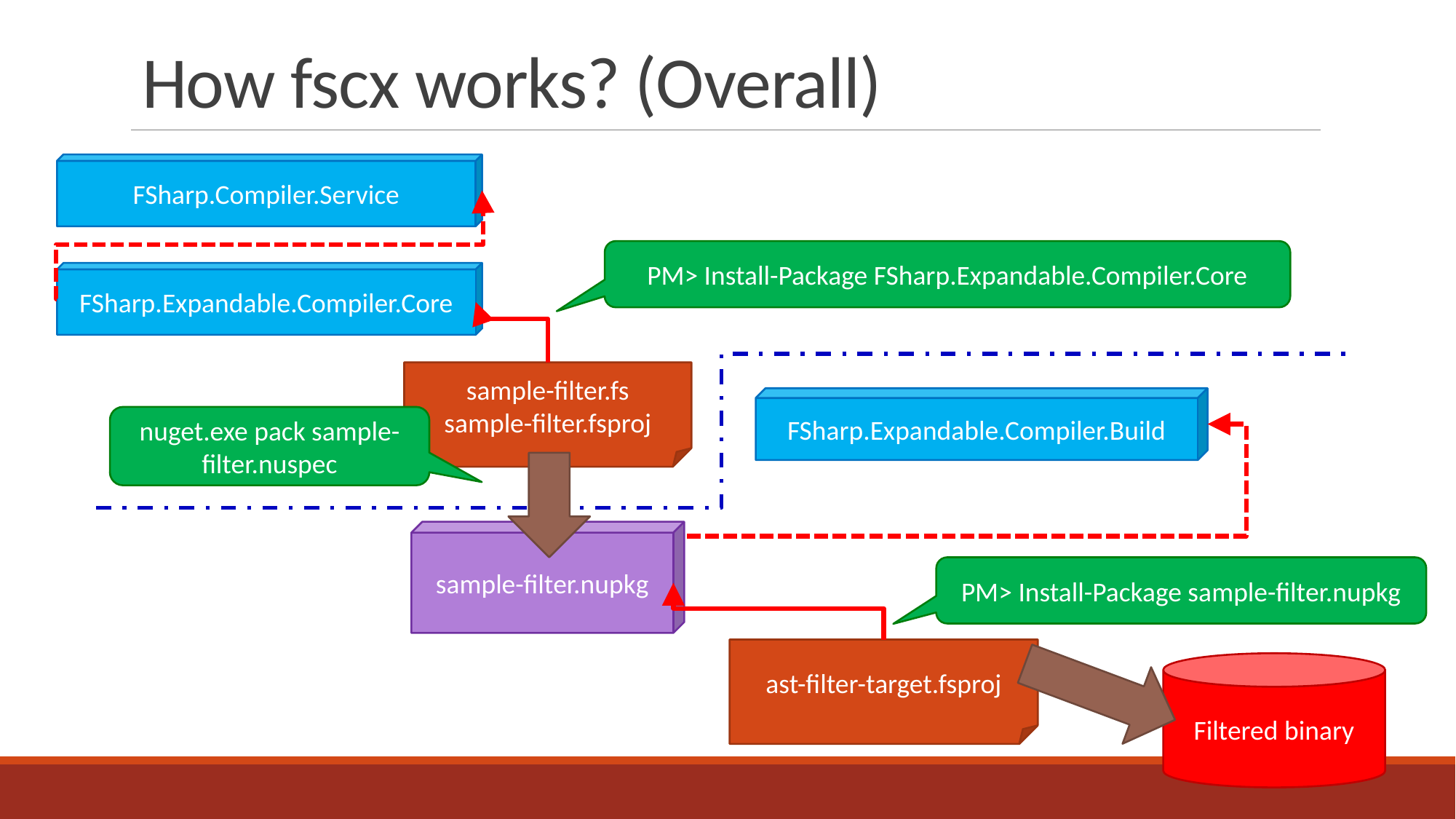

# How fscx works? (Overall)
FSharp.Compiler.Service
PM> Install-Package FSharp.Expandable.Compiler.Core
FSharp.Expandable.Compiler.Core
sample-filter.fs
sample-filter.fsproj
FSharp.Expandable.Compiler.Build
nuget.exe pack sample-filter.nuspec

sample-filter.nupkg
PM> Install-Package sample-filter.nupkg

ast-filter-target.fsproj
Filtered binary